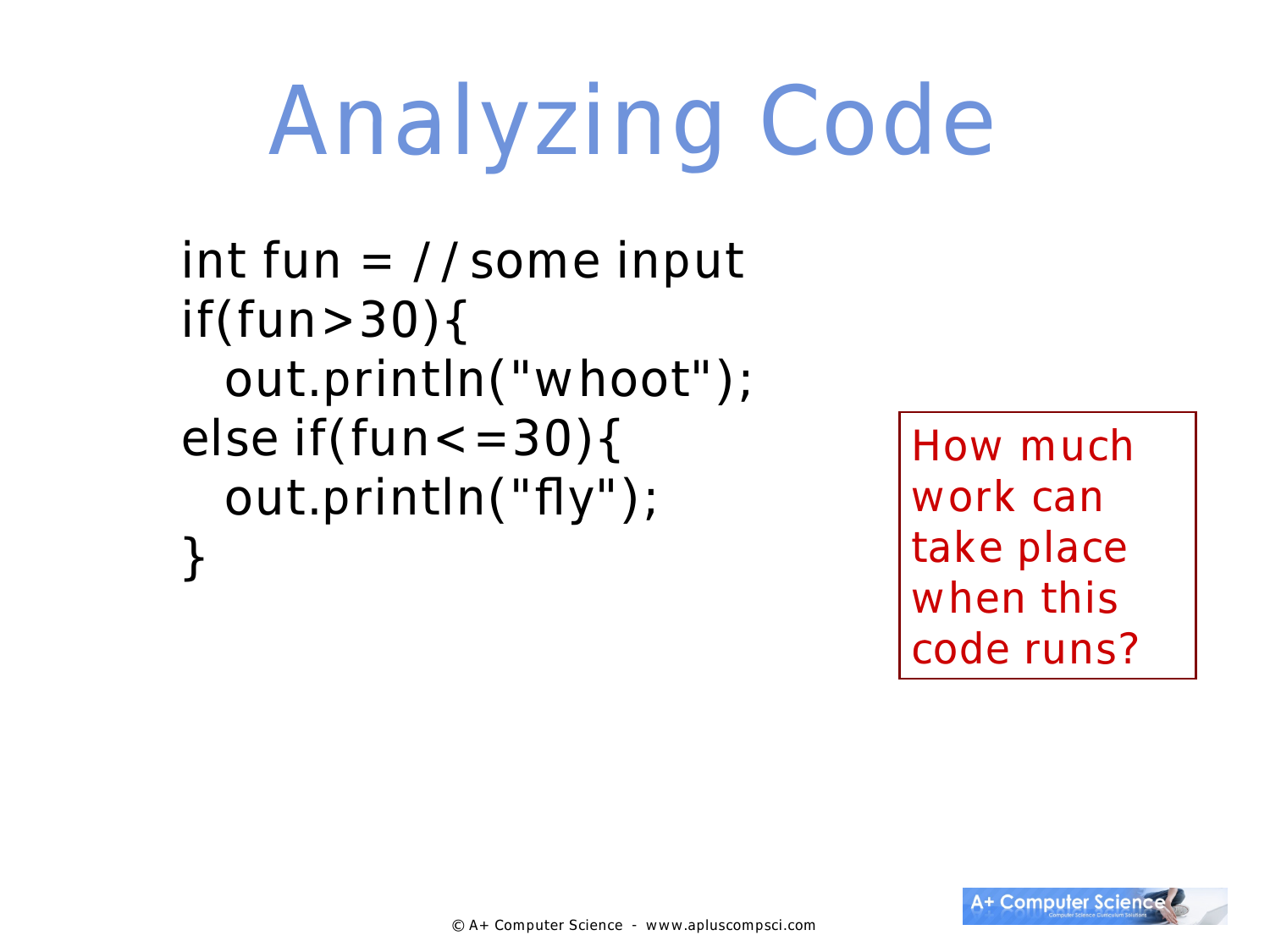

Analyzing Code
int fun = //some input
if(fun>30){
   out.println("whoot");
else if(fun<=30){
   out.println("fly");
}
How much work can take place when this code runs?

© A+ Computer Science  -  www.apluscompsci.com